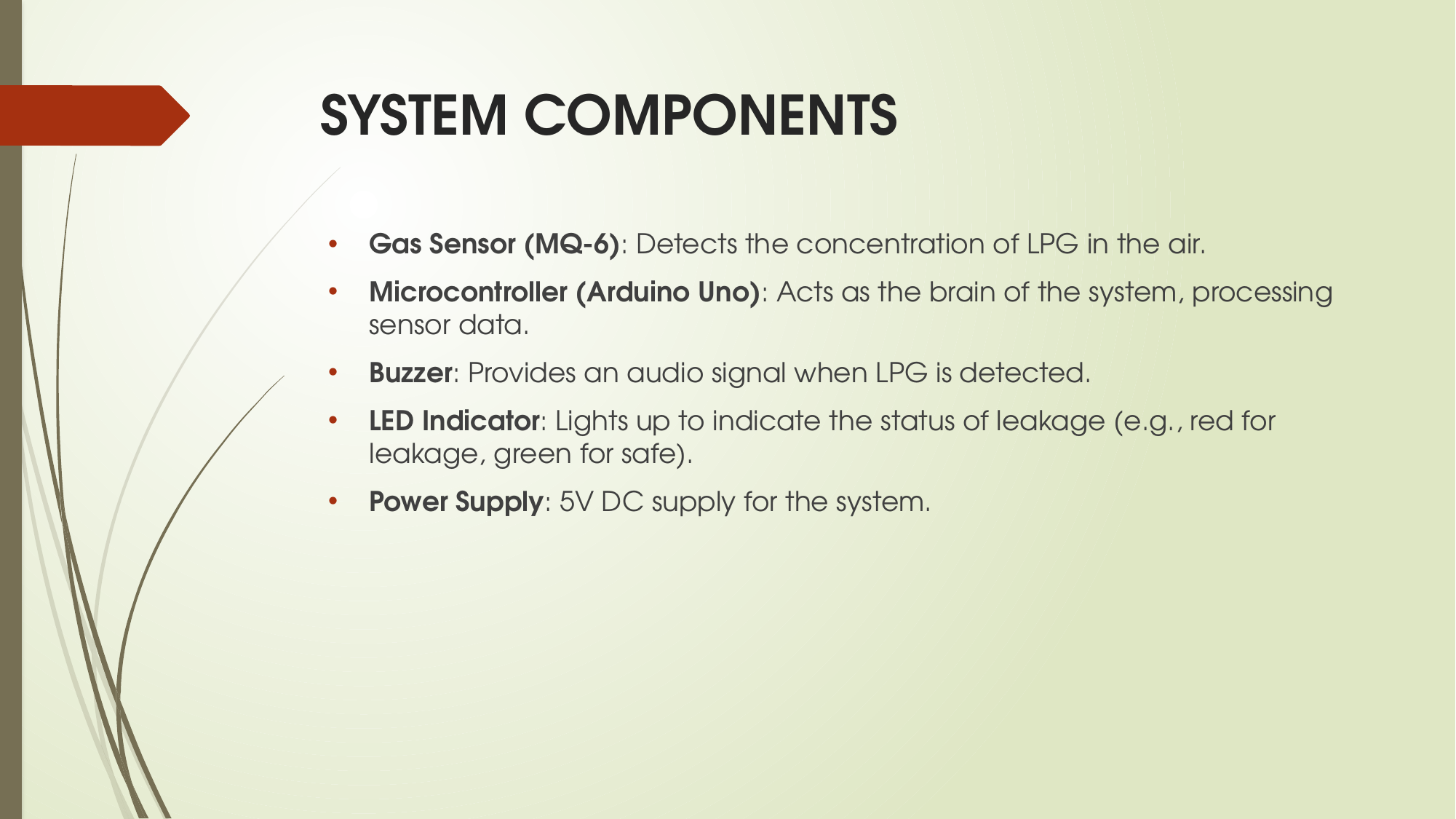

# SYSTEM COMPONENTS

Gas Sensor (MQ-6): Detects the concentration of LPG in the air.
Microcontroller (Arduino Uno): Acts as the brain of the system, processing sensor data.
Buzzer: Provides an audio signal when LPG is detected.
LED Indicator: Lights up to indicate the status of leakage (e.g., red for leakage, green for safe).
Power Supply: 5V DC supply for the system.